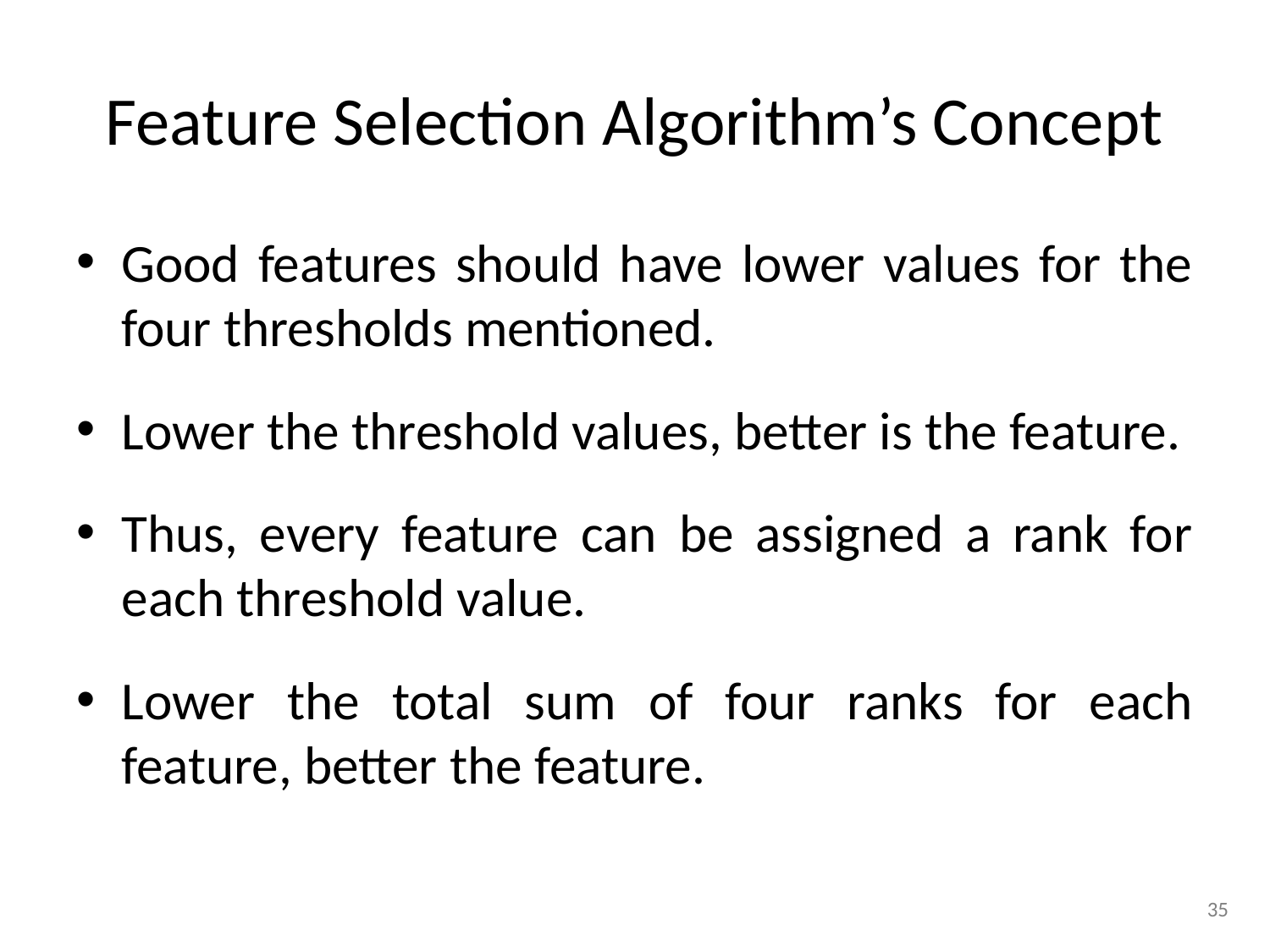

# Feature Selection Algorithm’s Concept
Good features should have lower values for the four thresholds mentioned.

Lower the threshold values, better is the feature.

Thus, every feature can be assigned a rank for each threshold value.

Lower the total sum of four ranks for each feature, better the feature.
35